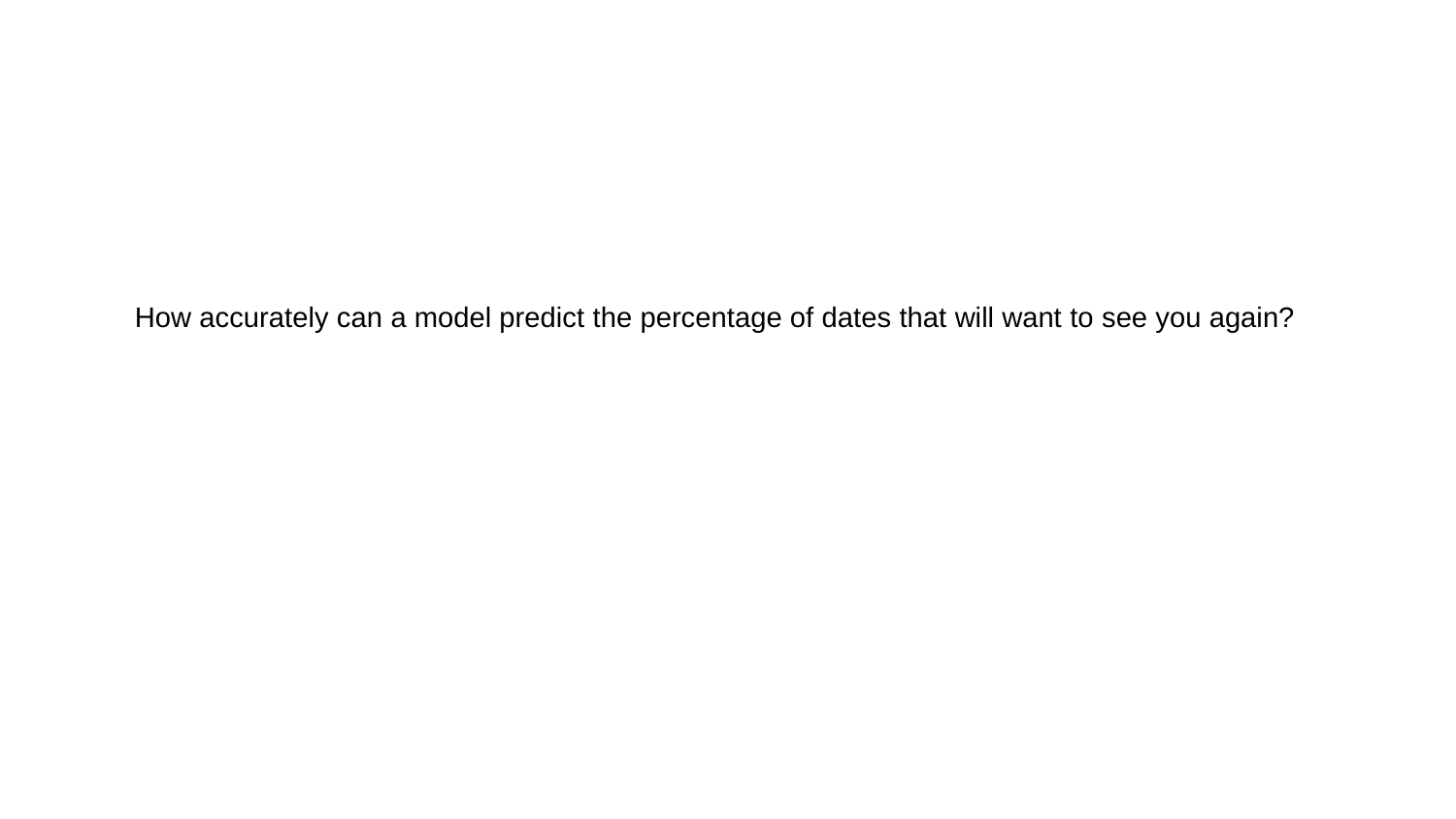

How accurately can a model predict the percentage of dates that will want to see you again?